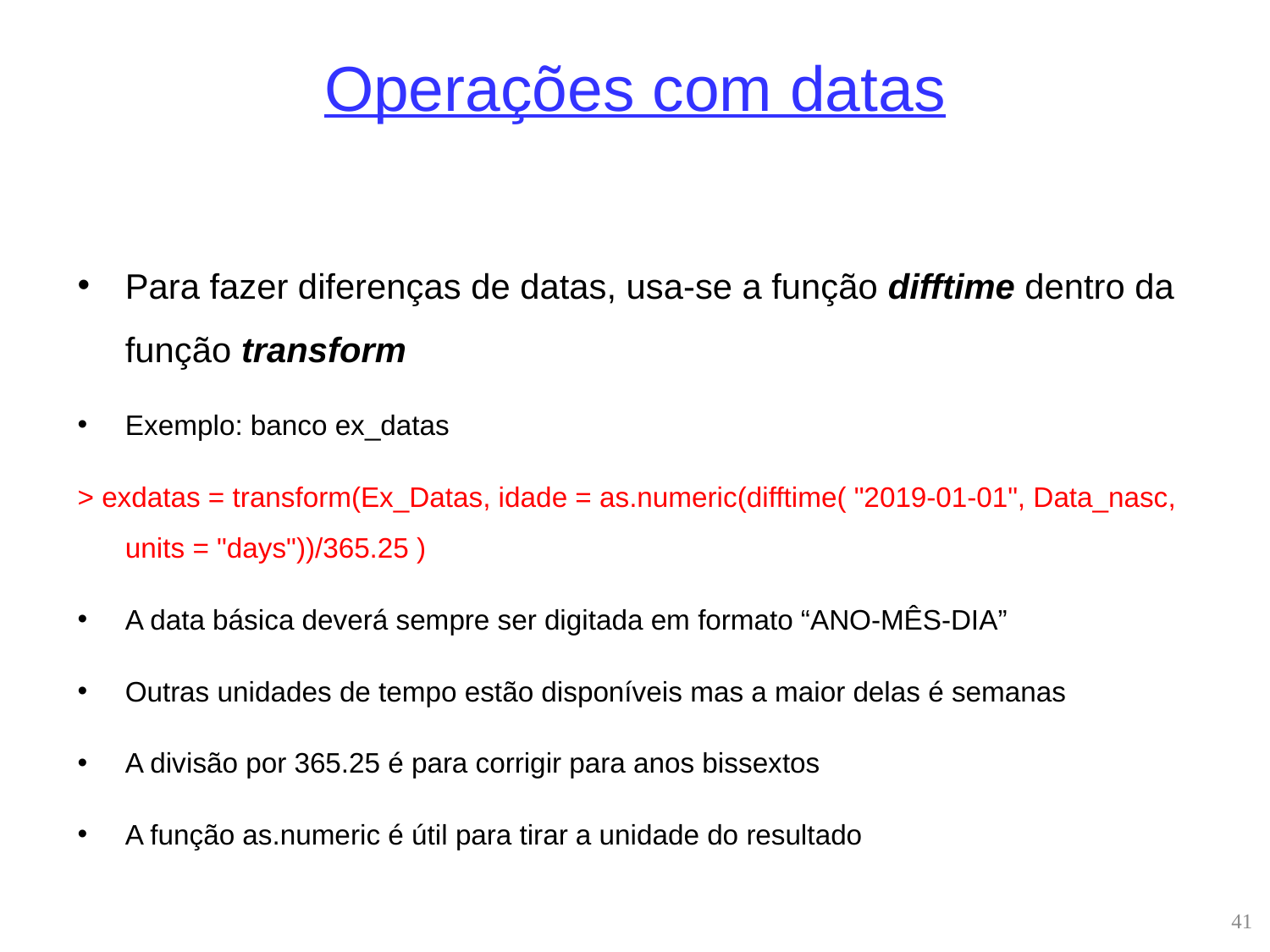

# Operações com datas
Para fazer diferenças de datas, usa-se a função difftime dentro da função transform
Exemplo: banco ex_datas
> exdatas = transform(Ex_Datas, idade = as.numeric(difftime( "2019-01-01", Data_nasc, units = "days"))/365.25 )
A data básica deverá sempre ser digitada em formato “ANO-MÊS-DIA”
Outras unidades de tempo estão disponíveis mas a maior delas é semanas
A divisão por 365.25 é para corrigir para anos bissextos
A função as.numeric é útil para tirar a unidade do resultado

41